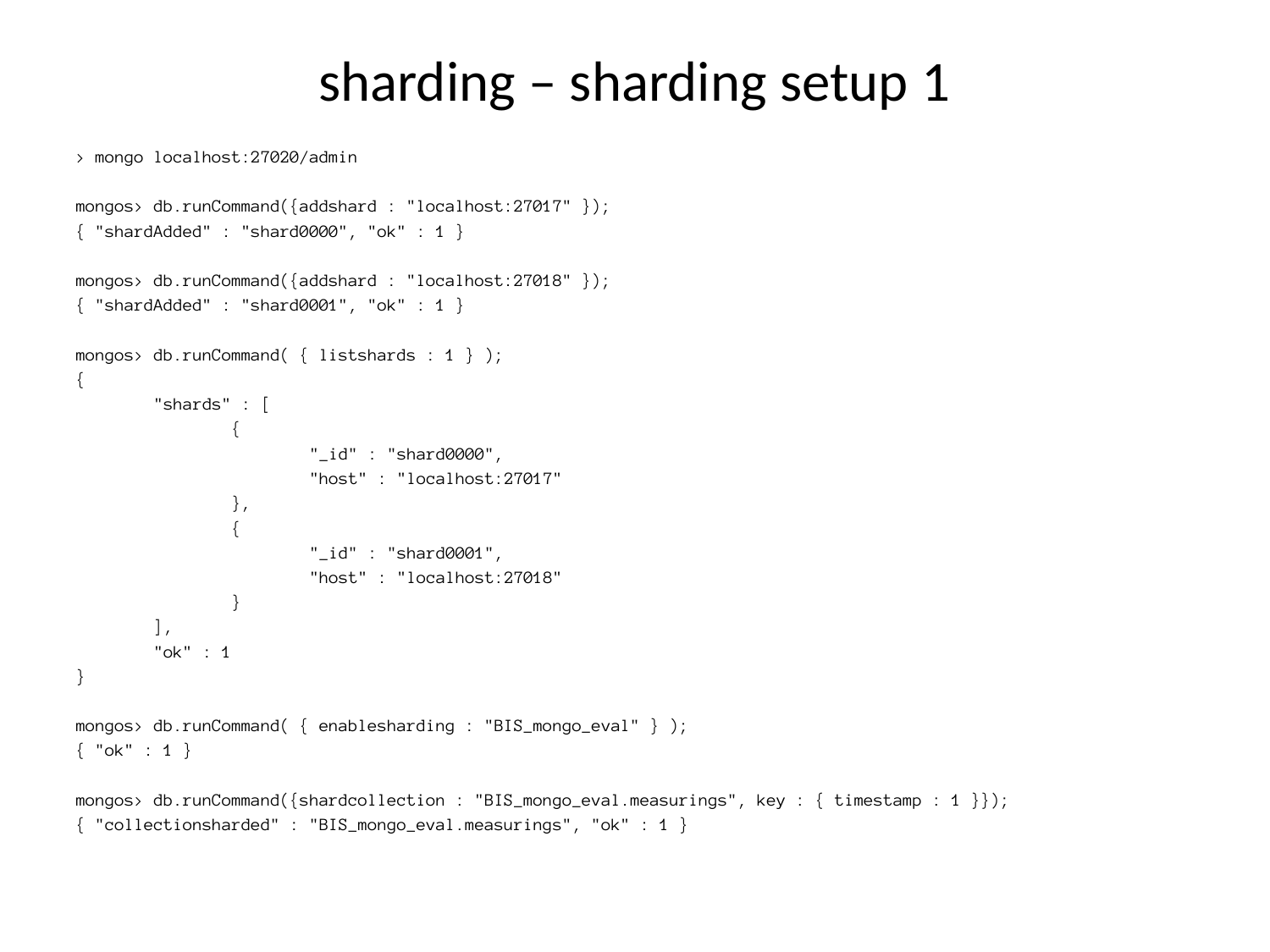

# sharding – sharding setup 1
> mongo localhost:27020/admin

mongos> db.runCommand({addshard : "localhost:27017" });
{ "shardAdded" : "shard0000", "ok" : 1 }

mongos> db.runCommand({addshard : "localhost:27018" });
{ "shardAdded" : "shard0001", "ok" : 1 }

mongos> db.runCommand( { listshards : 1 } );
{
        "shards" : [
                {
                        "_id" : "shard0000",
                        "host" : "localhost:27017"
                },
                {
                        "_id" : "shard0001",
                        "host" : "localhost:27018"
                }
        ],
        "ok" : 1
}

mongos> db.runCommand( { enablesharding : "BIS_mongo_eval" } );
{ "ok" : 1 }

mongos> db.runCommand({shardcollection : "BIS_mongo_eval.measurings", key : { timestamp : 1 }});
{ "collectionsharded" : "BIS_mongo_eval.measurings", "ok" : 1 }